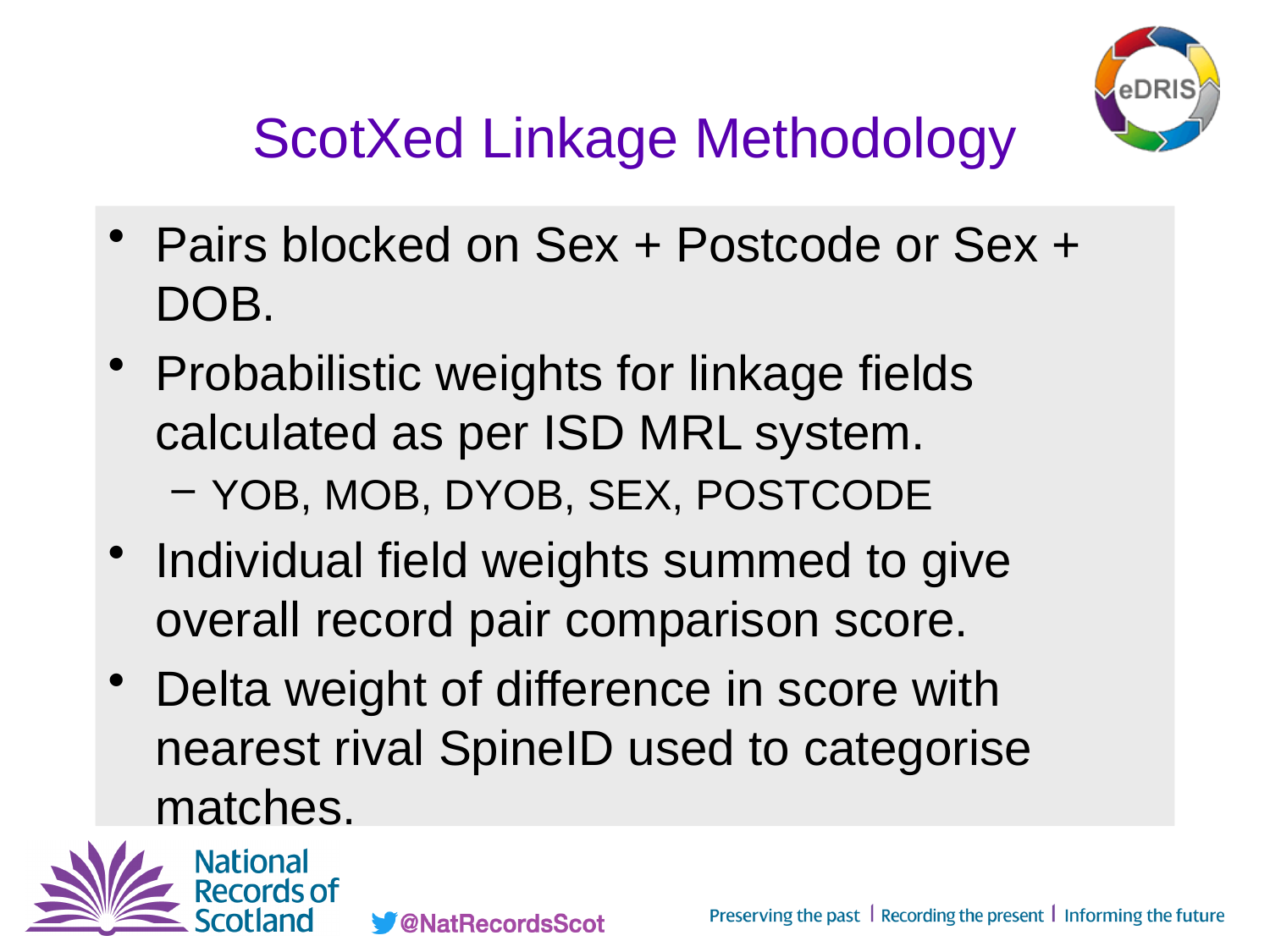

# ScotXed Linkage Methodology
Pairs blocked on Sex + Postcode or Sex + DOB.
Probabilistic weights for linkage fields calculated as per ISD MRL system.
YOB, MOB, DYOB, SEX, POSTCODE
Individual field weights summed to give overall record pair comparison score.
Delta weight of difference in score with nearest rival SpineID used to categorise matches.